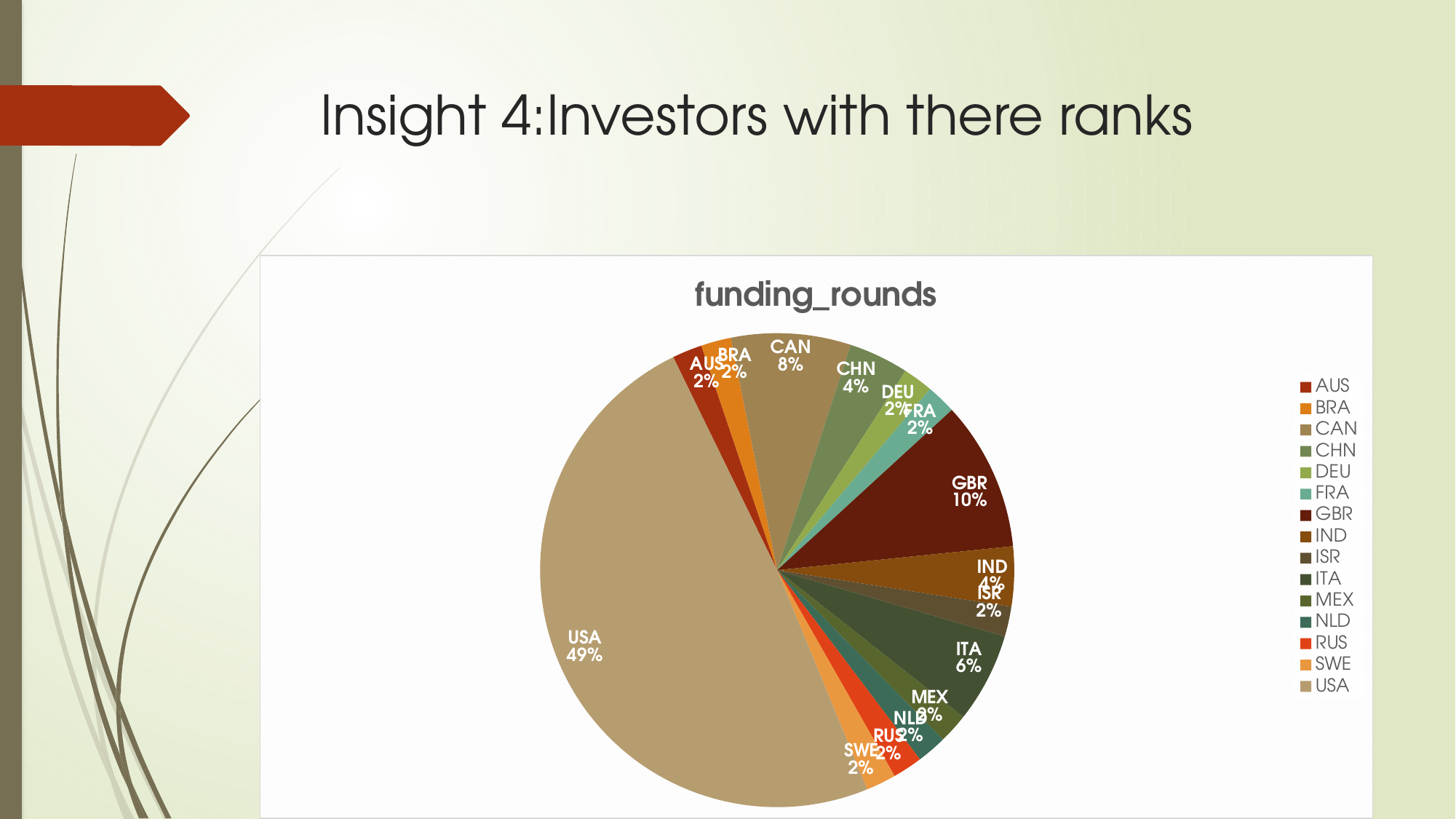

# Insight 4:Investors with there ranks

### Chart: funding_rounds

| Category | Count of uuid | Max of rank |
|---|---|---|
| AUS | 1.0 | 123027.0 |
| BRA | 1.0 | 181074.0 |
| CAN | 4.0 | 111576.0 |
| CHN | 2.0 | 17751.0 |
| DEU | 1.0 | 195629.0 |
| FRA | 1.0 | 141944.0 |
| GBR | 5.0 | 255903.0 |
| IND | 2.0 | 179130.0 |
| ISR | 1.0 | 187611.0 |
| ITA | 3.0 | 242365.0 |
| MEX | 1.0 | 248445.0 |
| NLD | 1.0 | 221008.0 |
| RUS | 1.0 | 218294.0 |
| SWE | 1.0 | 52168.0 |
| USA | 24.0 | 258863.0 |